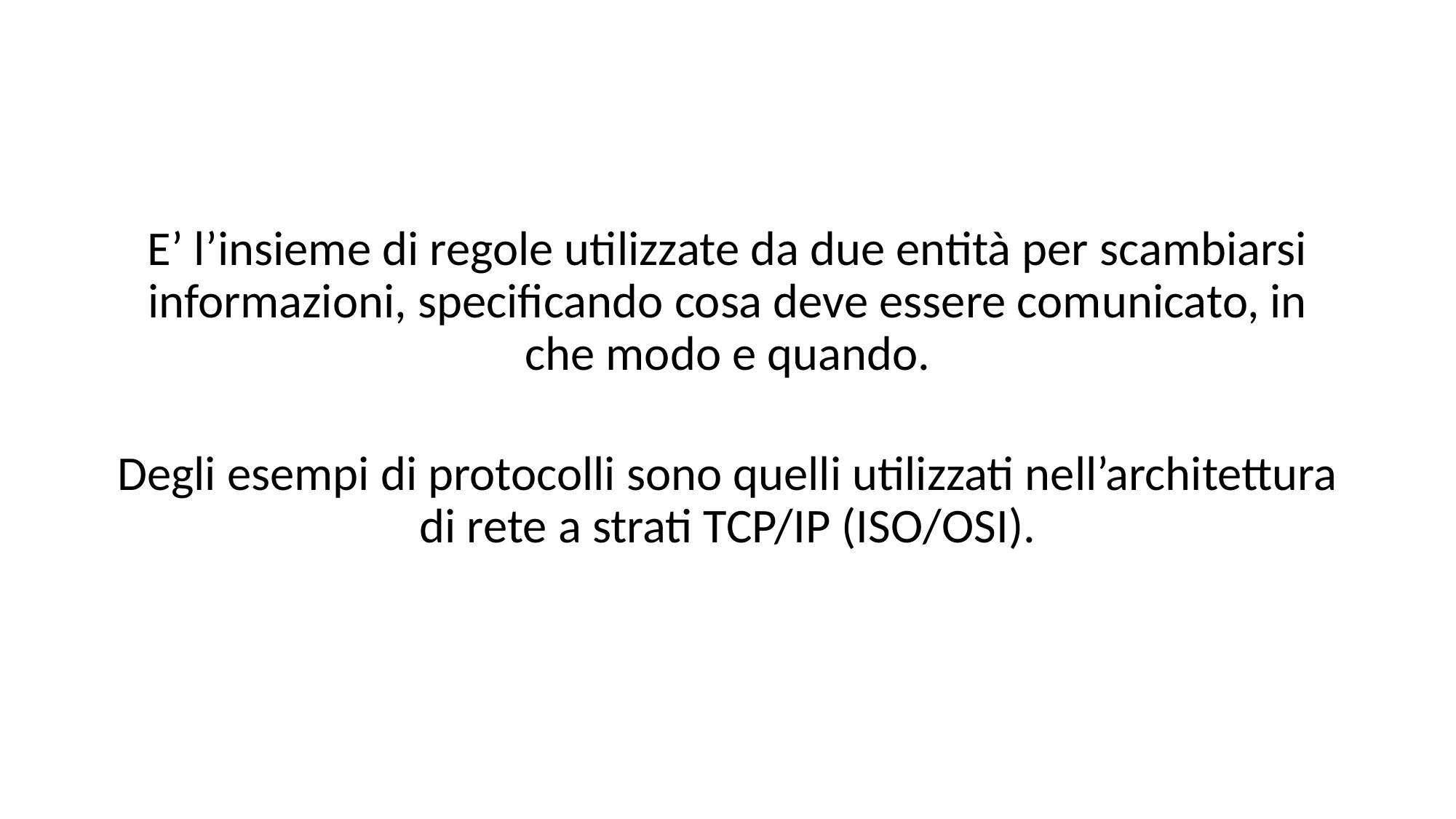

E’ l’insieme di regole utilizzate da due entità per scambiarsi informazioni, specificando cosa deve essere comunicato, in che modo e quando.
Degli esempi di protocolli sono quelli utilizzati nell’architettura di rete a strati TCP/IP (ISO/OSI).